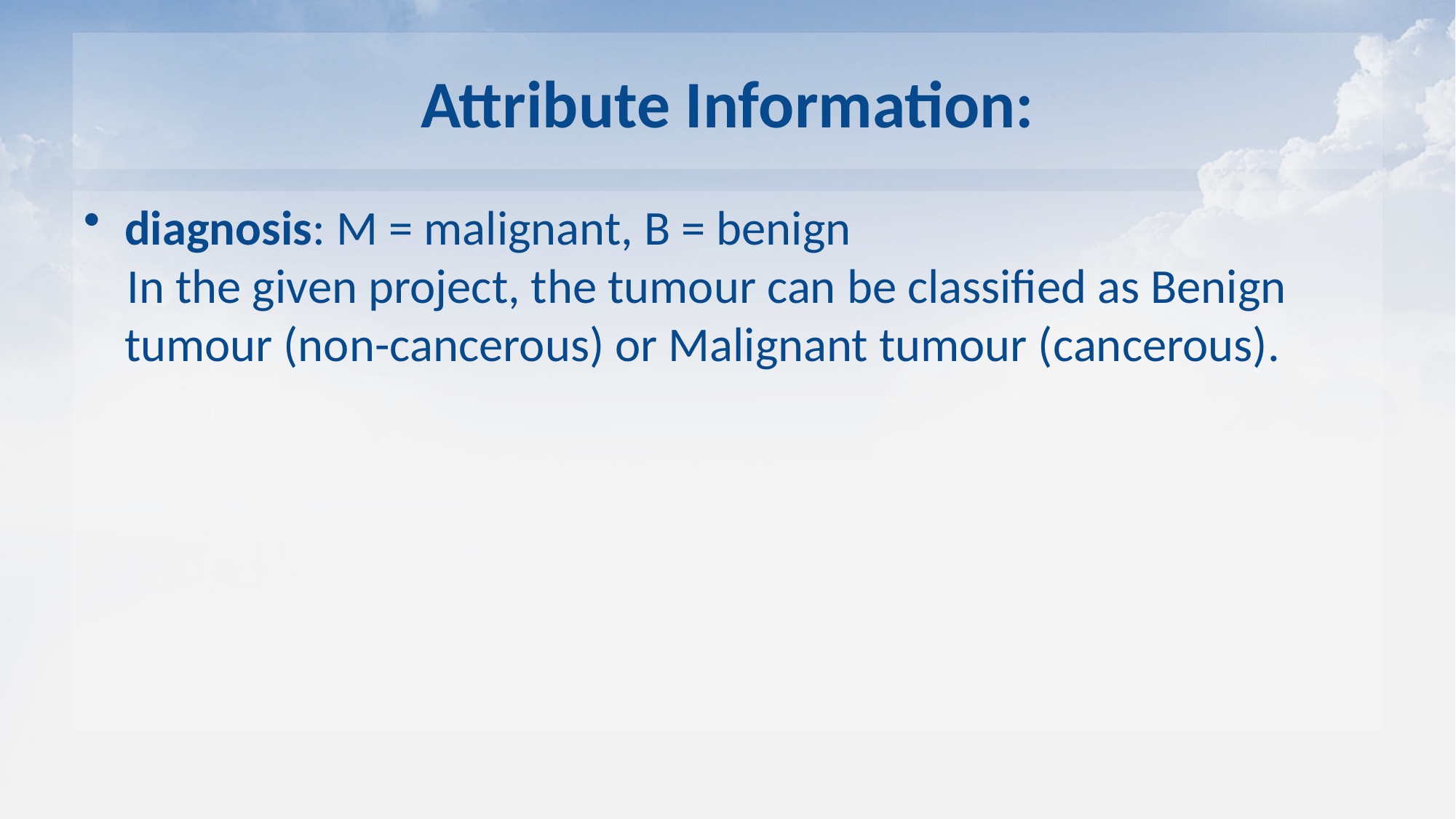

# Attribute Information:
diagnosis: M = malignant, B = benign
    In the given project, the tumour can be classified as Benign tumour (non-cancerous) or Malignant tumour (cancerous).